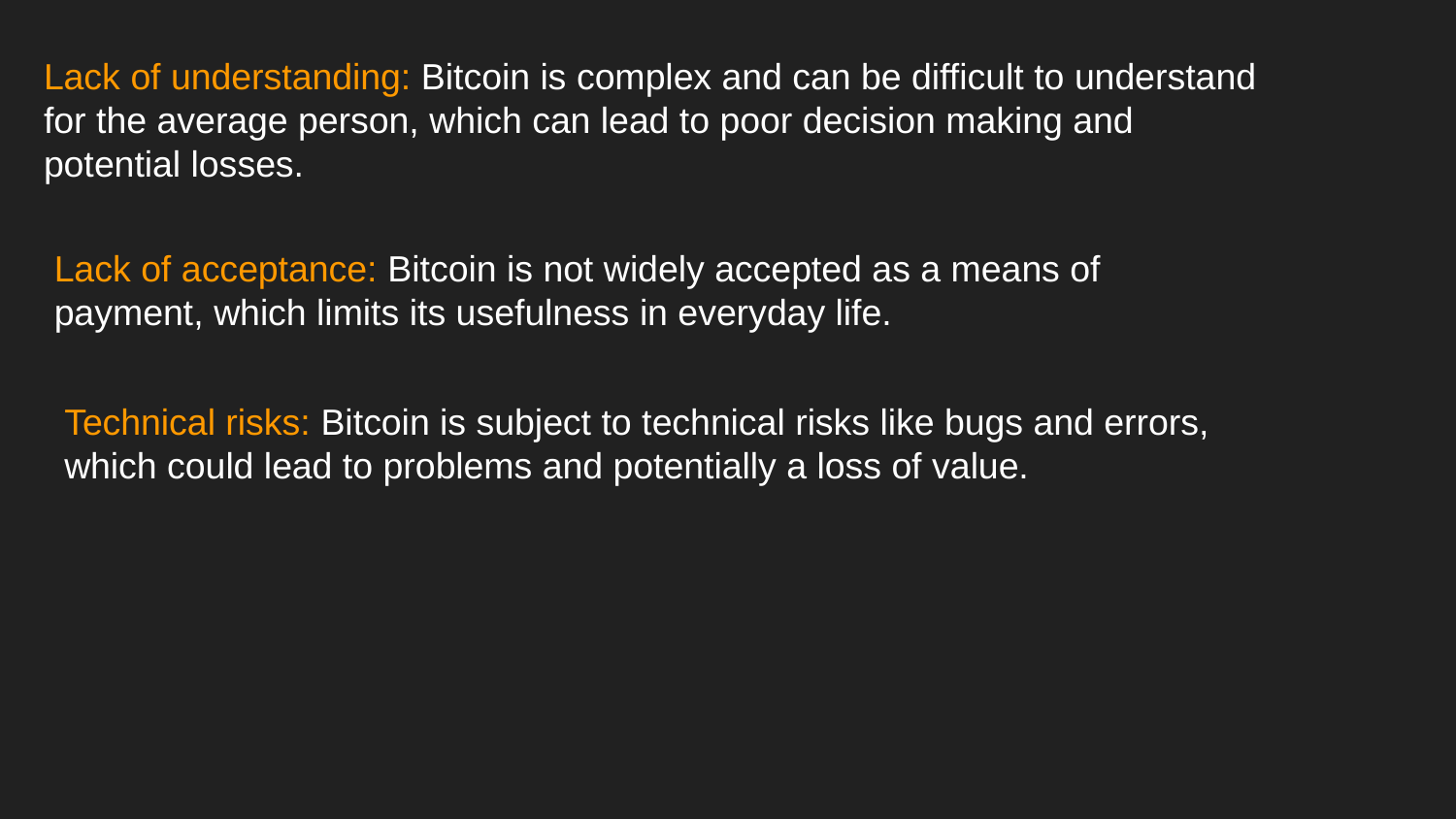

Lack of understanding: Bitcoin is complex and can be difficult to understand for the average person, which can lead to poor decision making and potential losses.
Lack of acceptance: Bitcoin is not widely accepted as a means of payment, which limits its usefulness in everyday life.
Technical risks: Bitcoin is subject to technical risks like bugs and errors, which could lead to problems and potentially a loss of value.